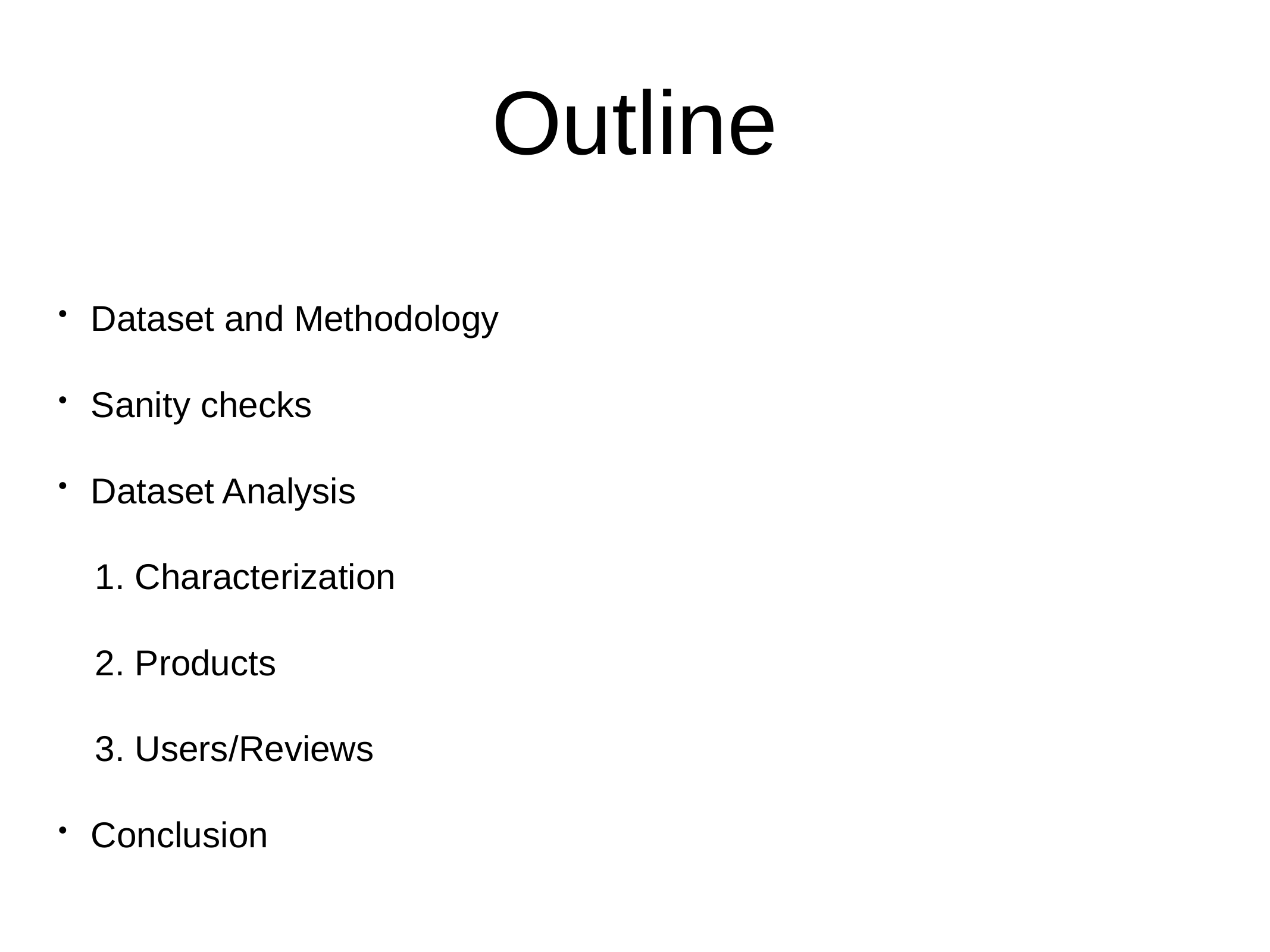

# Outline
Dataset and Methodology
Sanity checks
Dataset Analysis
 Characterization
 Products
 Users/Reviews
Conclusion